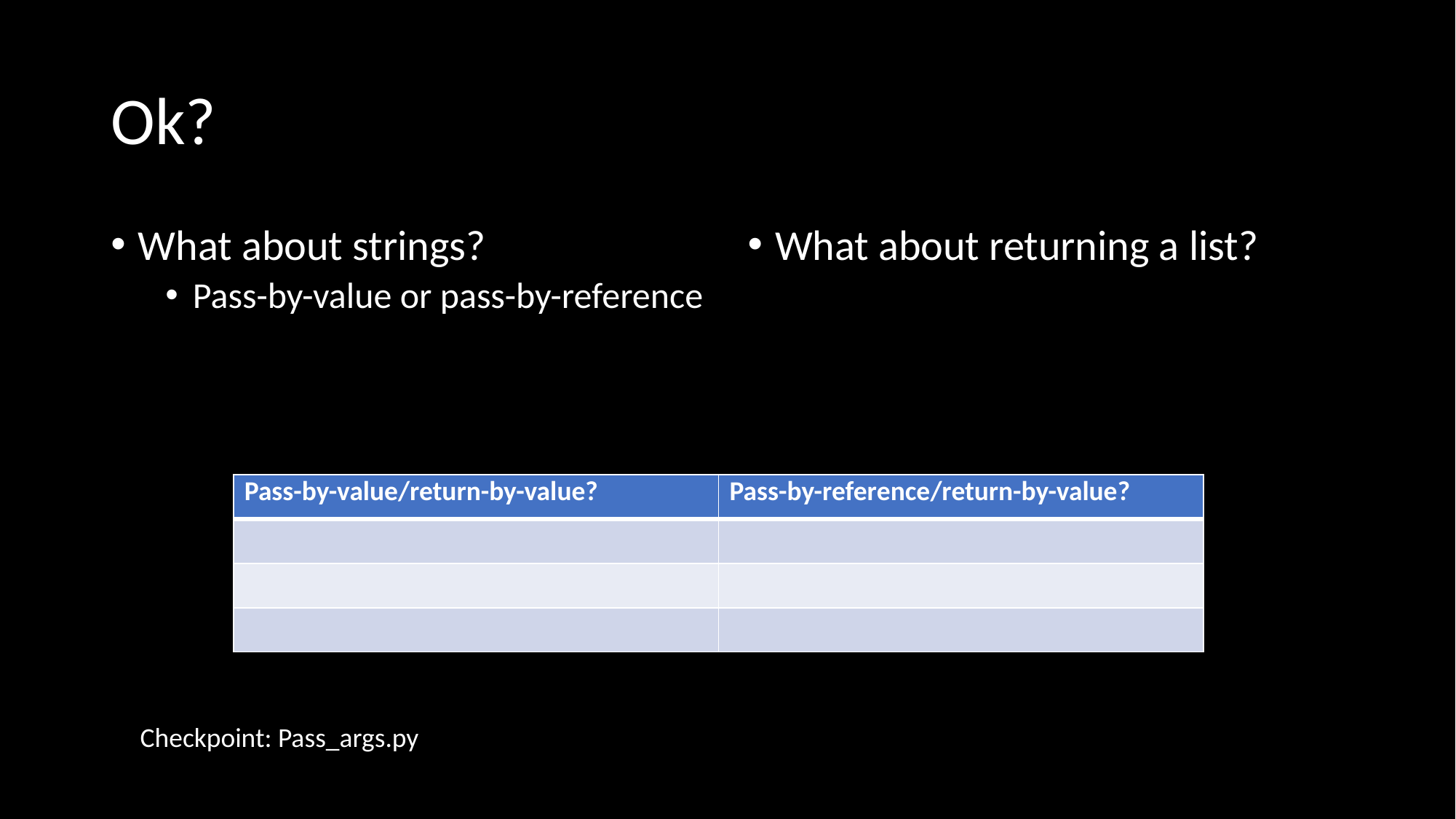

# Ok?
What about strings?
Pass-by-value or pass-by-reference
What about returning a list?
| Pass-by-value/return-by-value? | Pass-by-reference/return-by-value? |
| --- | --- |
|  |  |
|  |  |
|  |  |
Checkpoint: Pass_args.py